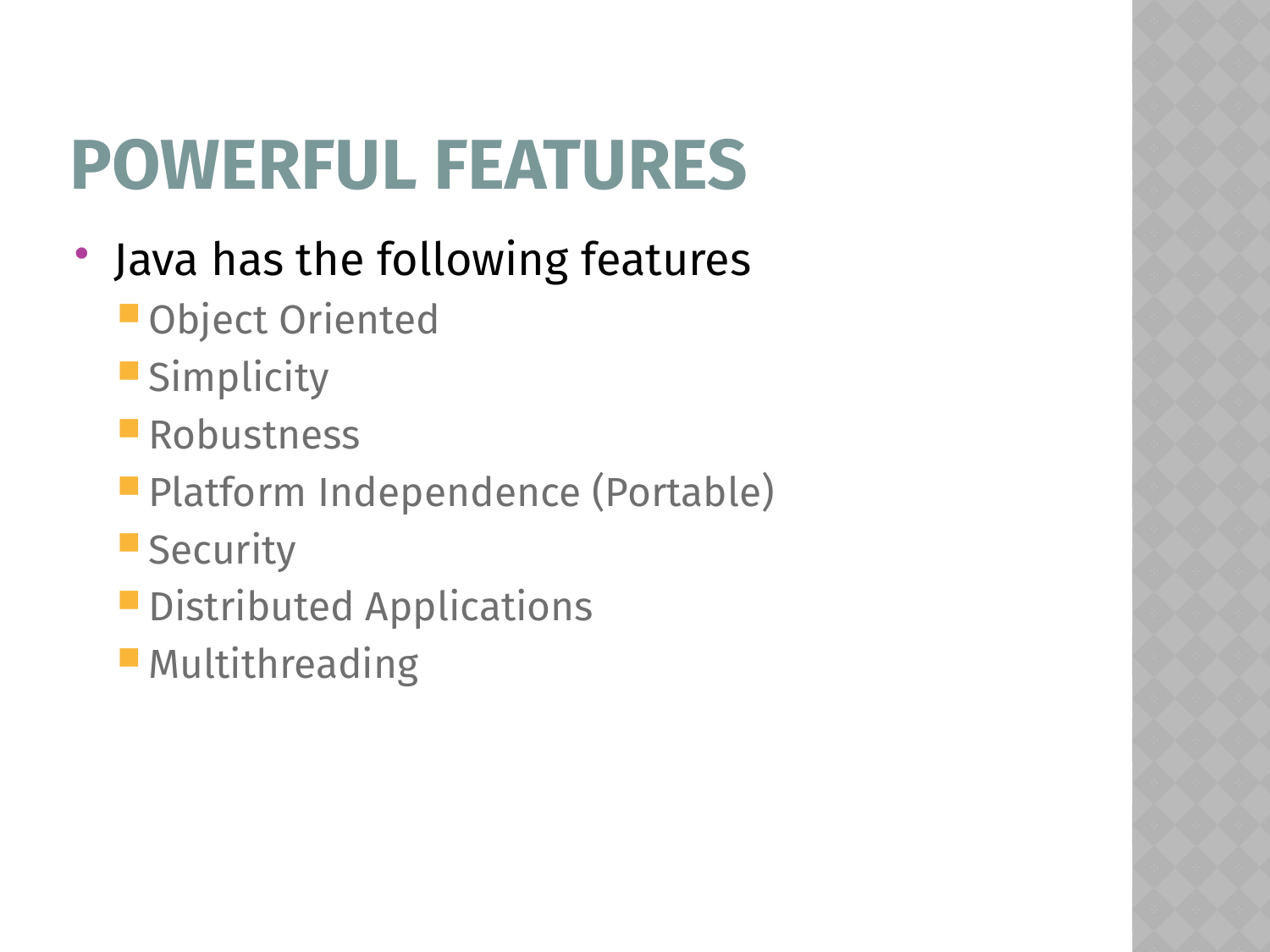

# Powerful Features
Java has the following features
Object Oriented
Simplicity
Robustness
Platform Independence (Portable)
Security
Distributed Applications
Multithreading